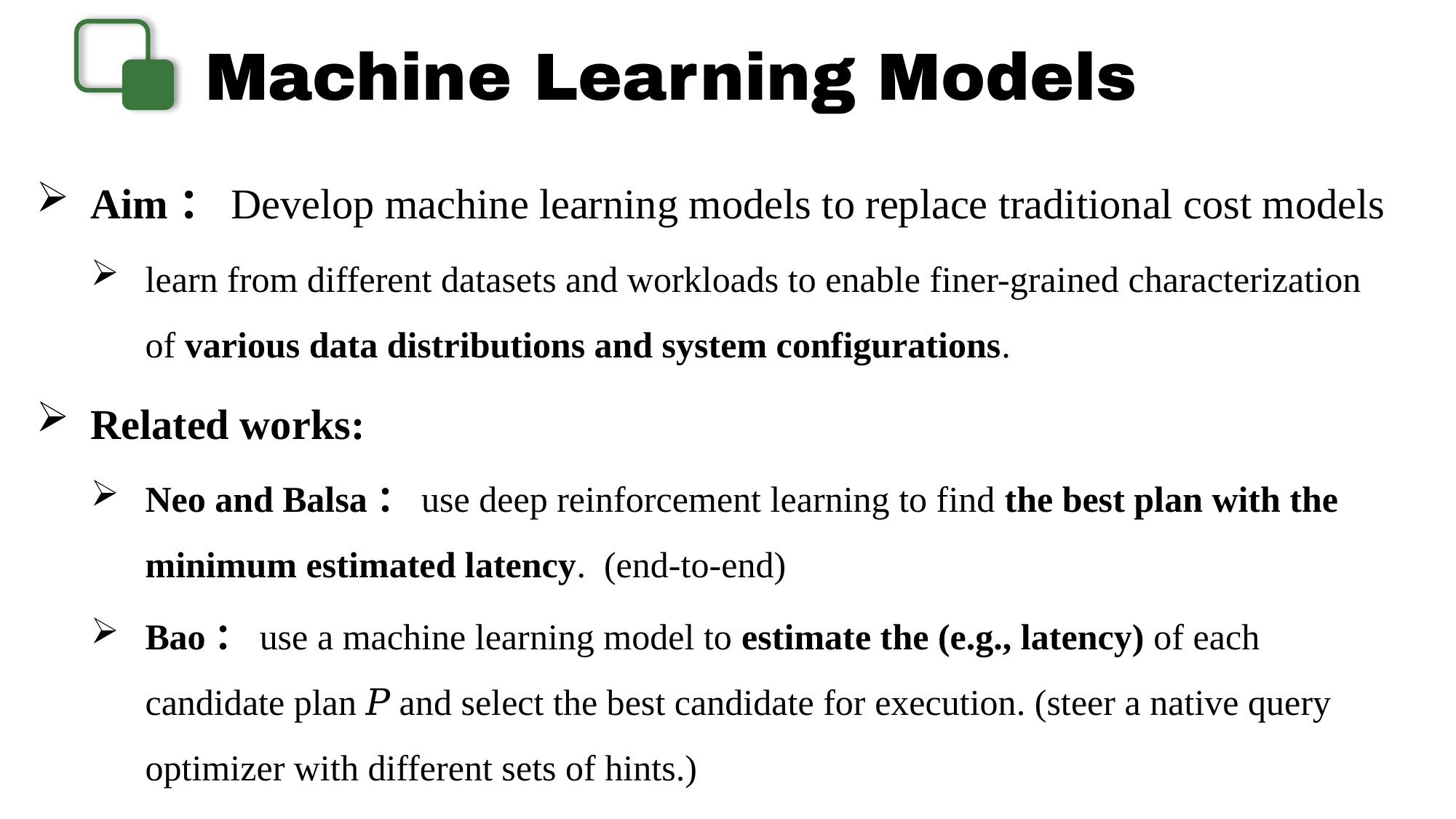

Machine Learning Models

Aim：Develop machine learning models to replace traditional cost models
learn from different datasets and workloads to enable finer-grained characterization of various data distributions and system configurations.
Related works:
Neo and Balsa：use deep reinforcement learning to find the best plan with the minimum estimated latency.  (end-to-end)
Bao：use a machine learning model to estimate the (e.g., latency) of each candidate plan 𝑃 and select the best candidate for execution. (steer a native query optimizer with different sets of hints.)